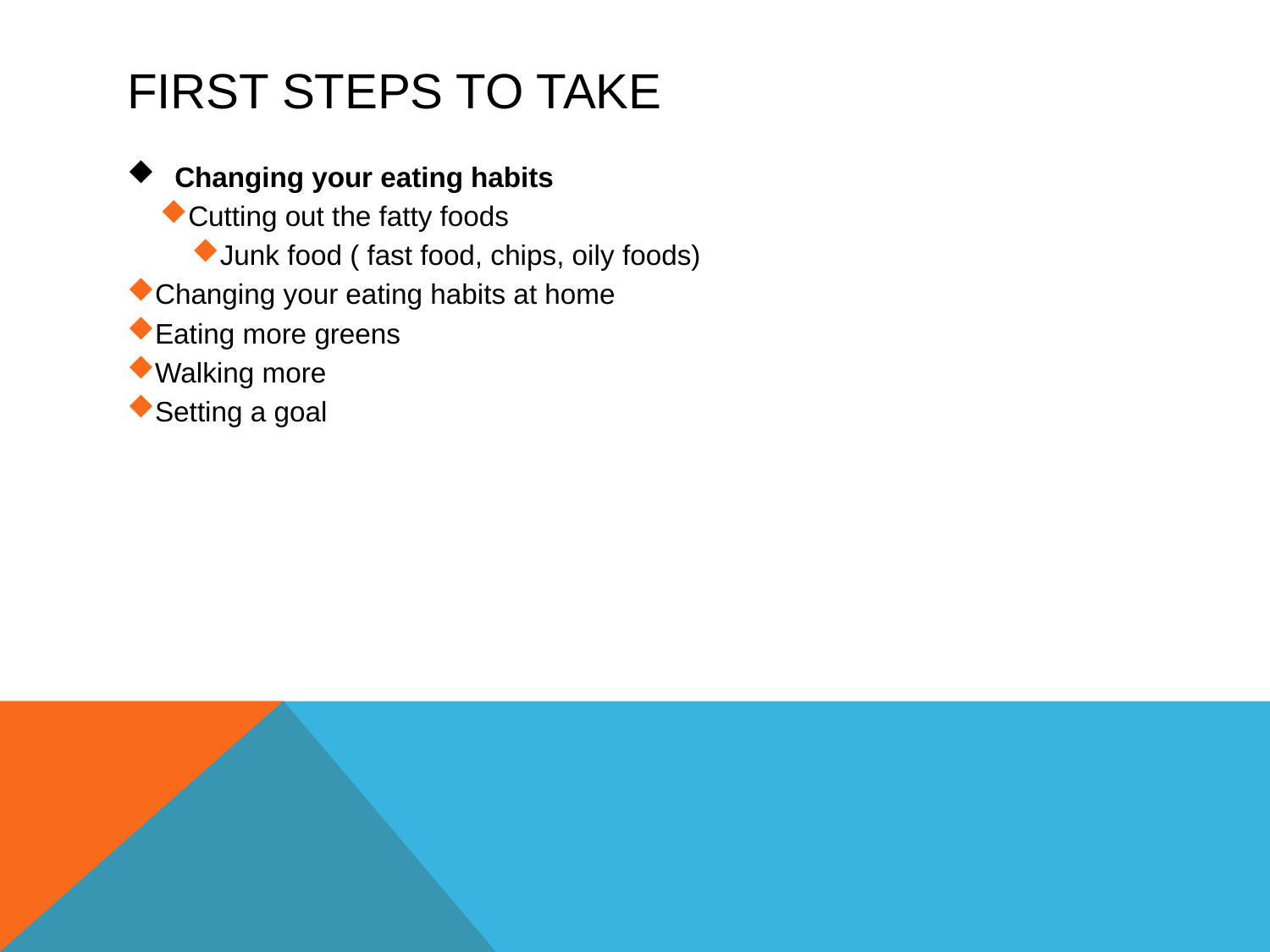

# First steps to take
Changing your eating habits
Cutting out the fatty foods
Junk food ( fast food, chips, oily foods)
Changing your eating habits at home
Eating more greens
Walking more
Setting a goal